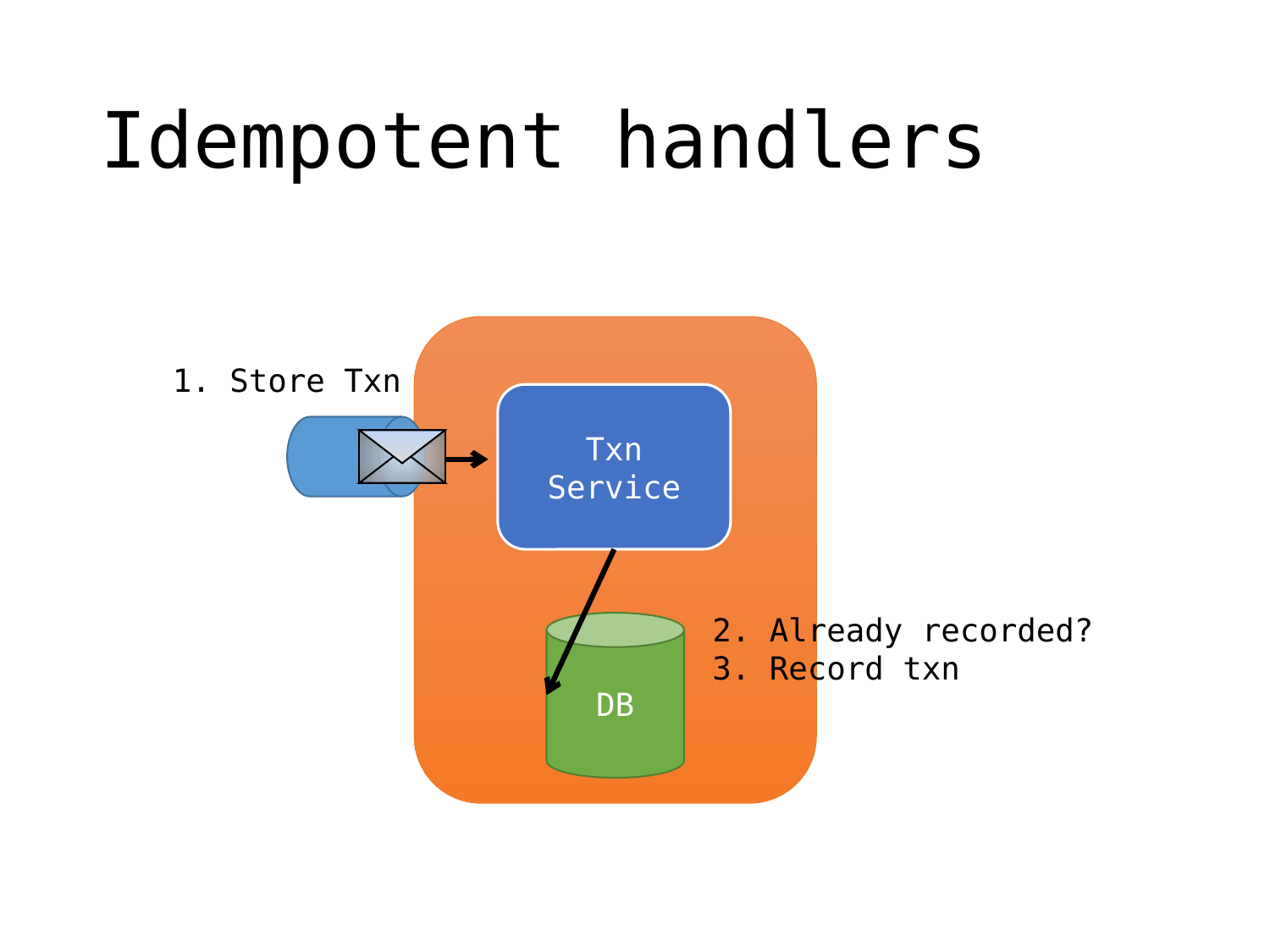

# Idempotent handlers

1. Store Txn
Txn Service

2. Already recorded?
3. Record txn

DB